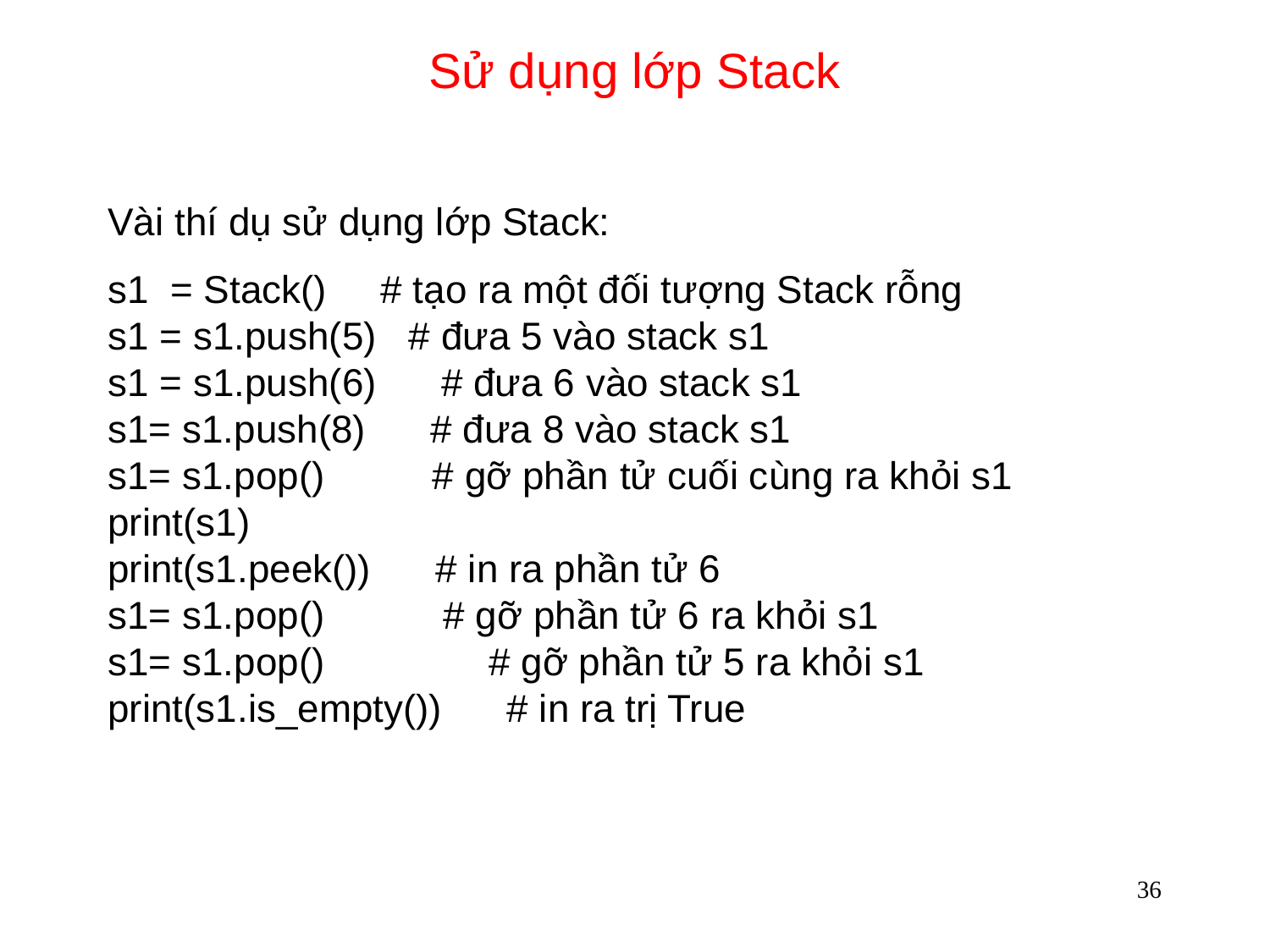

# Sử dụng lớp Stack
Vài thí dụ sử dụng lớp Stack:
s1  = Stack()     # tạo ra một đối tượng Stack rỗng
s1 = s1.push(5)   # đưa 5 vào stack s1
s1 = s1.push(6)      # đưa 6 vào stack s1
s1= s1.push(8)      # đưa 8 vào stack s1
s1= s1.pop()          # gỡ phần tử cuối cùng ra khỏi s1
print(s1)
print(s1.peek())      # in ra phần tử 6
s1= s1.pop()           # gỡ phần tử 6 ra khỏi s1
s1= s1.pop() 		# gỡ phần tử 5 ra khỏi s1
print(s1.is_empty())      # in ra trị True

36